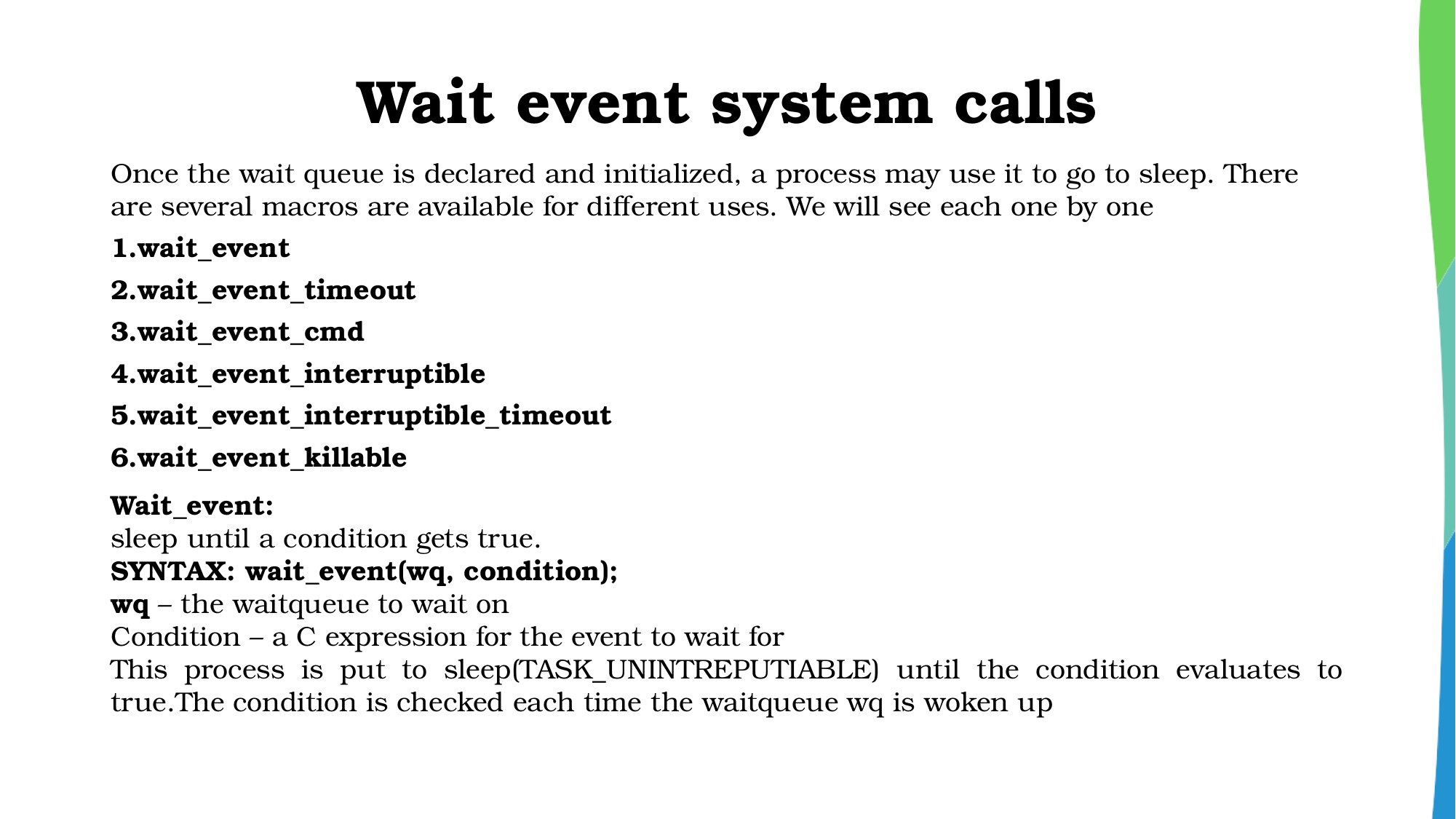

# Wait event system calls
Once the wait queue is declared and initialized, a process may use it to go to sleep. There are several macros are available for different uses. We will see each one by one
wait_event
wait_event_timeout
wait_event_cmd
wait_event_interruptible
wait_event_interruptible_timeout
wait_event_killable
Wait_event:
sleep until a condition gets true.
SYNTAX: wait_event(wq, condition);
wq – the waitqueue to wait on
Condition – a C expression for the event to wait for
This process is put to sleep(TASK_UNINTREPUTIABLE) until the condition evaluates to true.The condition is checked each time the waitqueue wq is woken up